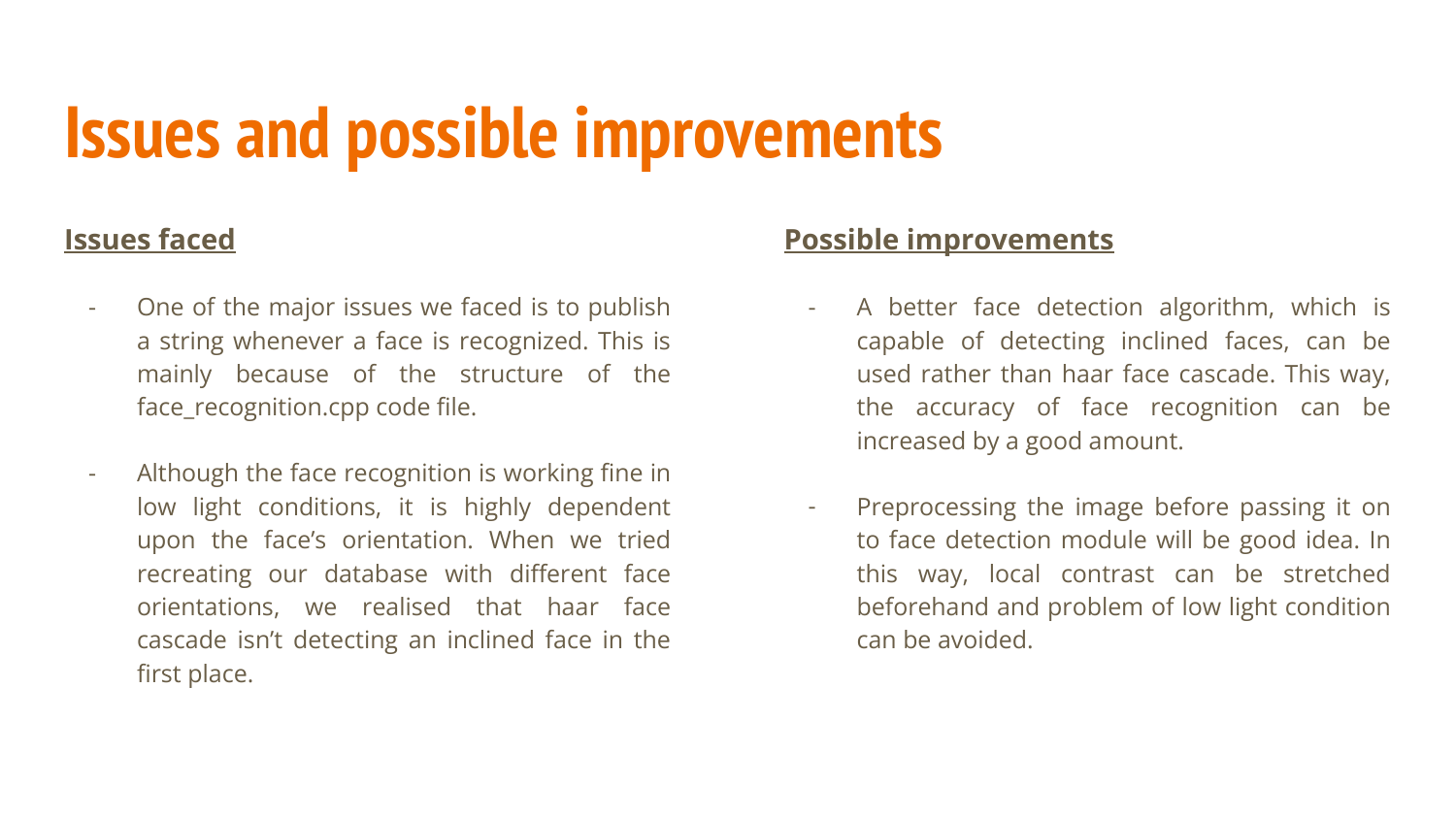

# Issues and possible improvements
Issues faced
One of the major issues we faced is to publish a string whenever a face is recognized. This is mainly because of the structure of the face_recognition.cpp code file.
Although the face recognition is working fine in low light conditions, it is highly dependent upon the face’s orientation. When we tried recreating our database with different face orientations, we realised that haar face cascade isn’t detecting an inclined face in the first place.
Possible improvements
A better face detection algorithm, which is capable of detecting inclined faces, can be used rather than haar face cascade. This way, the accuracy of face recognition can be increased by a good amount.
Preprocessing the image before passing it on to face detection module will be good idea. In this way, local contrast can be stretched beforehand and problem of low light condition can be avoided.